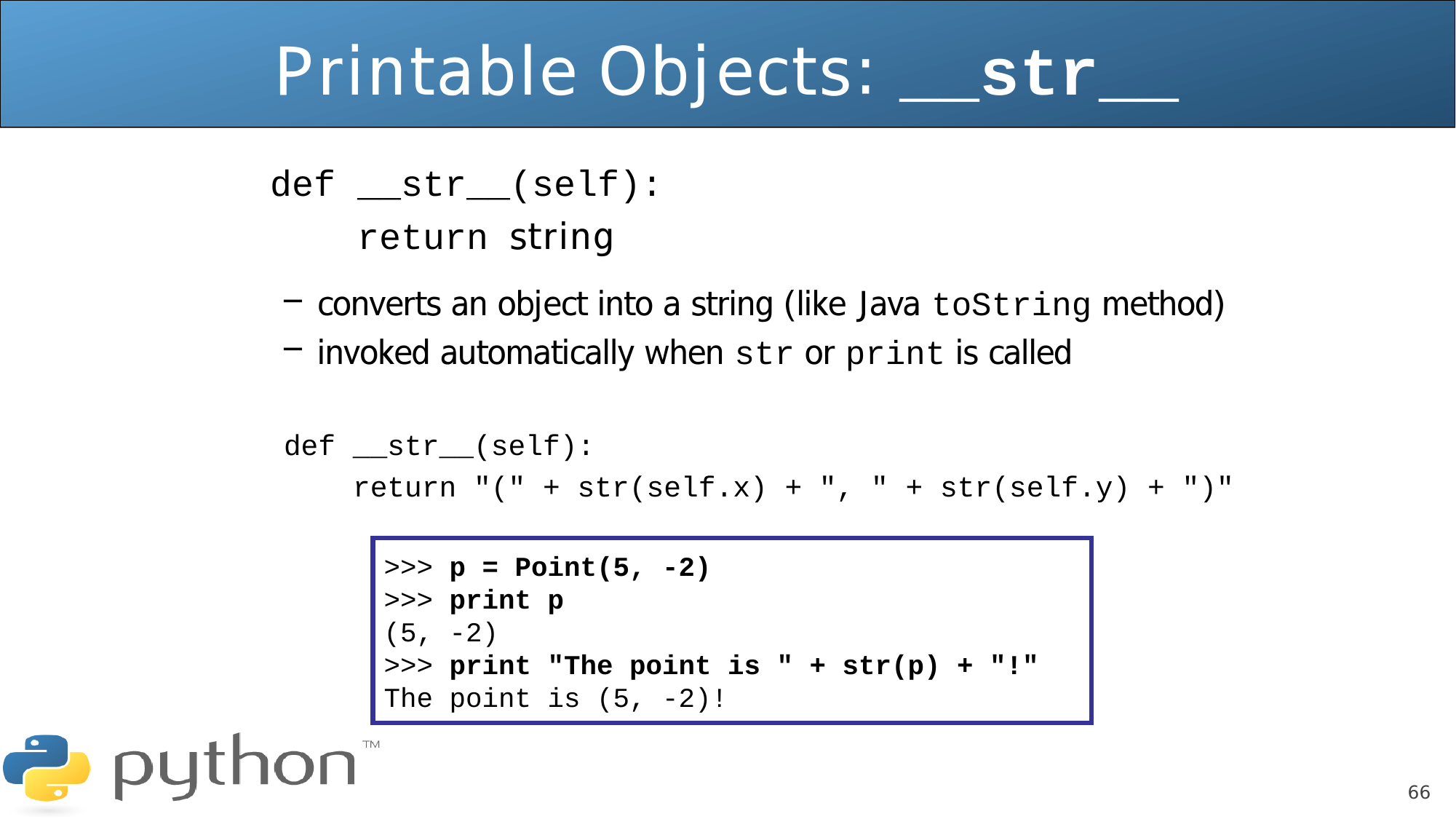

Printable Objects: __str__
	def __str__(self):
	    return string

converts an object into a string (like Java toString method)
invoked automatically when str or print is called

def __str__(self):
    return "(" + str(self.x) + ", " + str(self.y) + ")"
>>> p = Point(5, -2)
>>> print p
(5, -2)
>>> print "The point is " + str(p) + "!"
The point is (5, -2)!